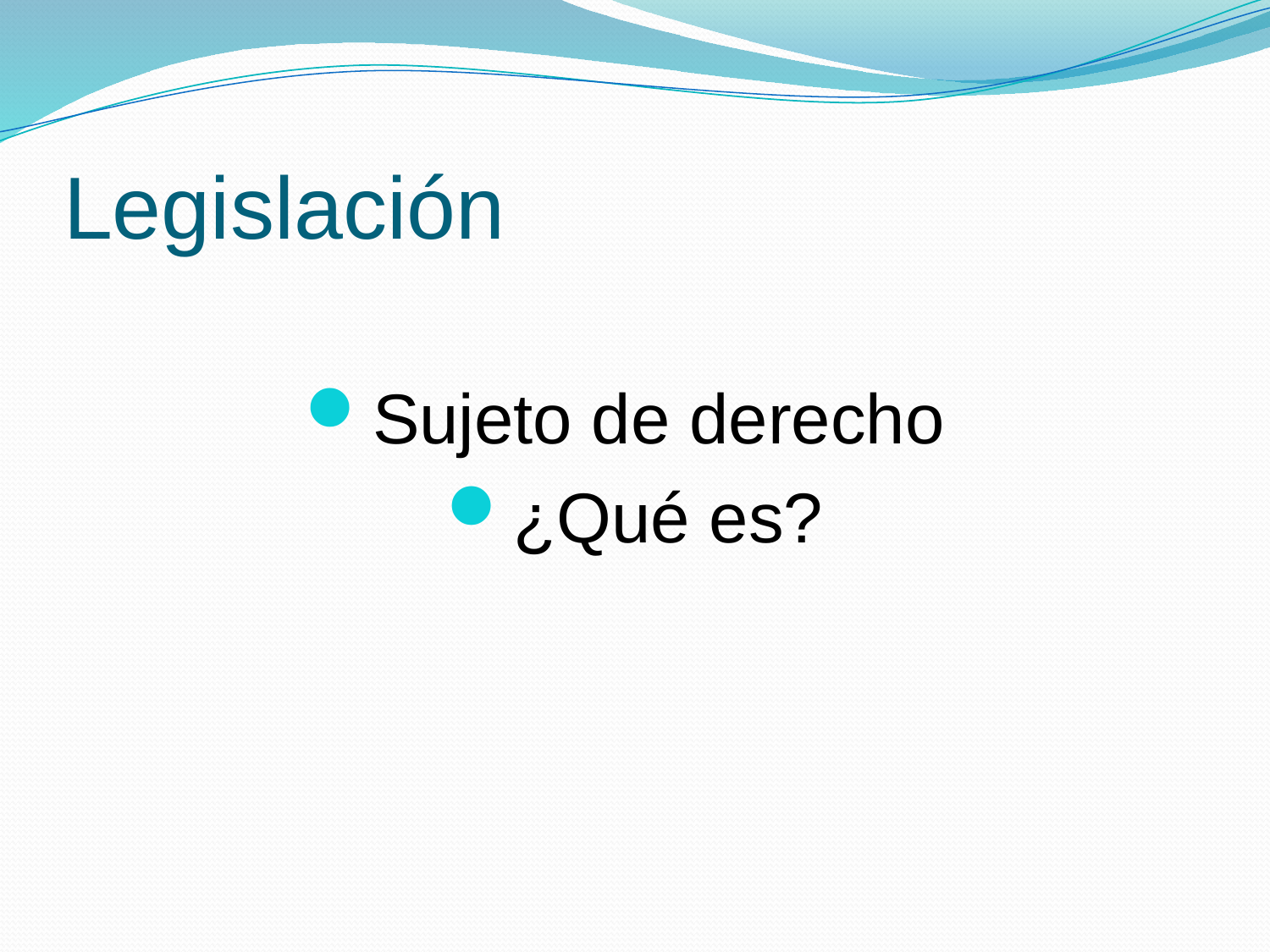

# Legislación

Sujeto de derecho
¿Qué es?